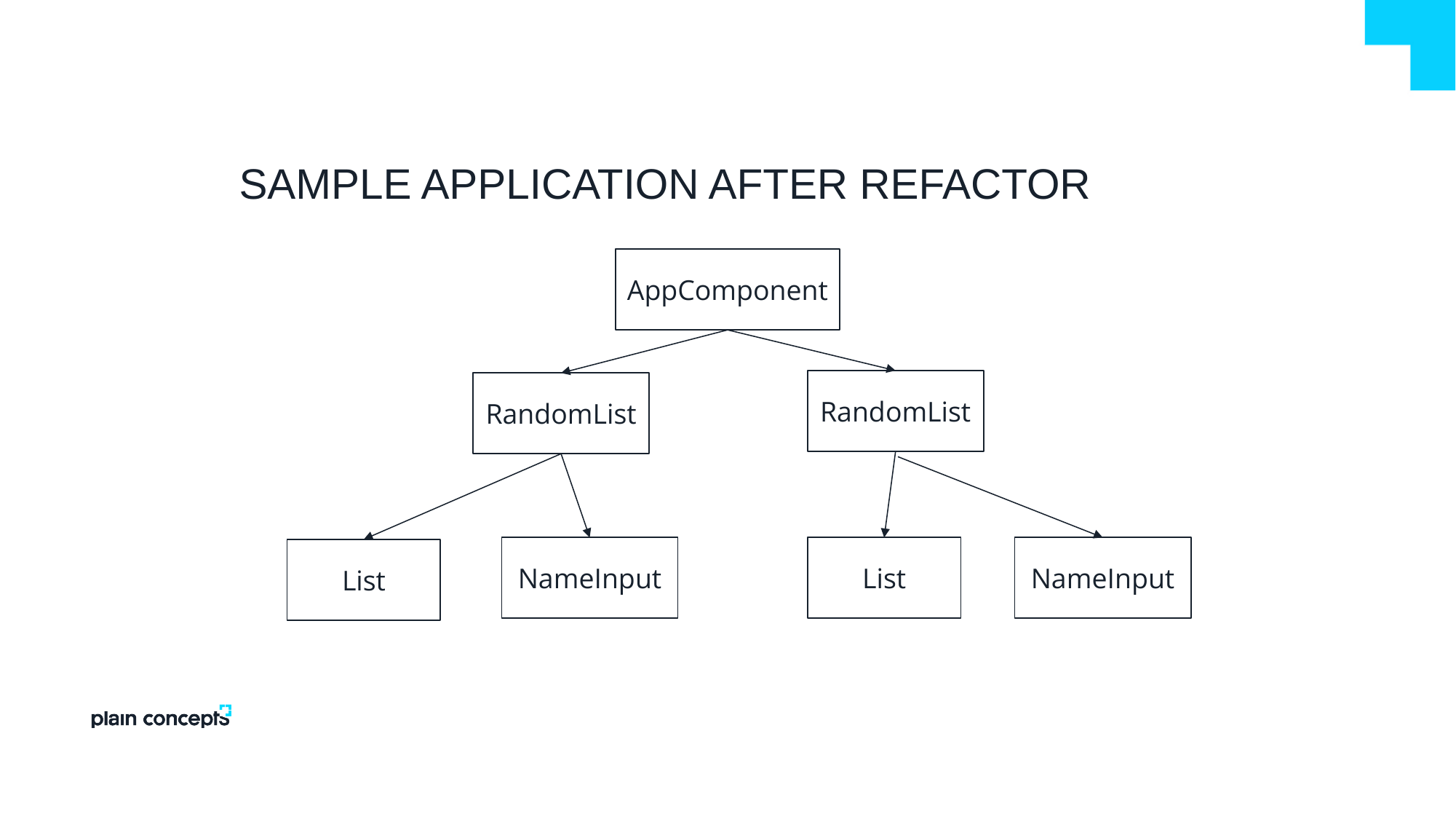

# Sample application after refactor

AppComponent
RandomList
RandomList
NameInput
NameInput
List
List